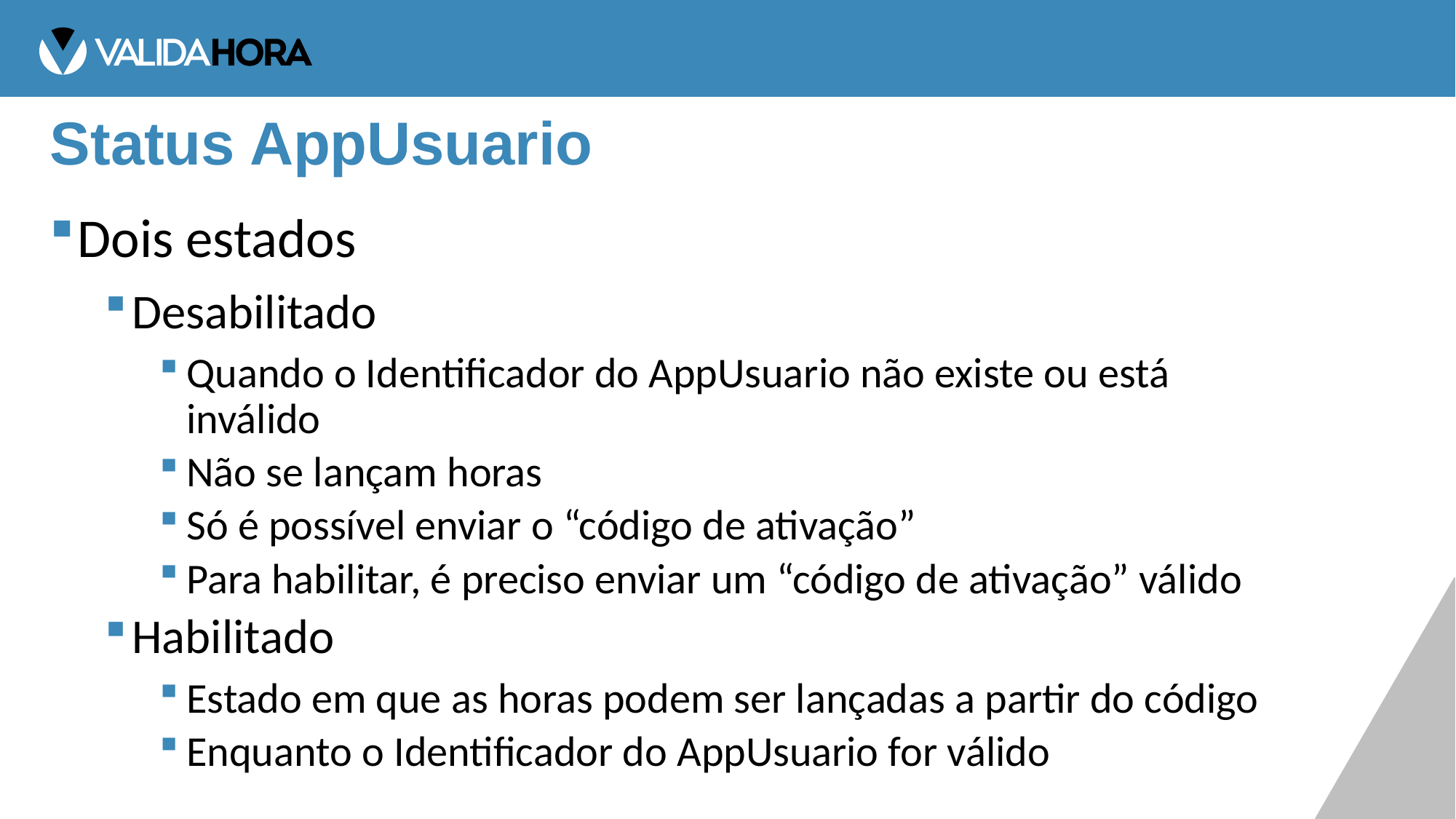

# Status AppUsuario
Dois estados
Desabilitado
Quando o Identificador do AppUsuario não existe ou está inválido
Não se lançam horas
Só é possível enviar o “código de ativação”
Para habilitar, é preciso enviar um “código de ativação” válido
Habilitado
Estado em que as horas podem ser lançadas a partir do código
Enquanto o Identificador do AppUsuario for válido